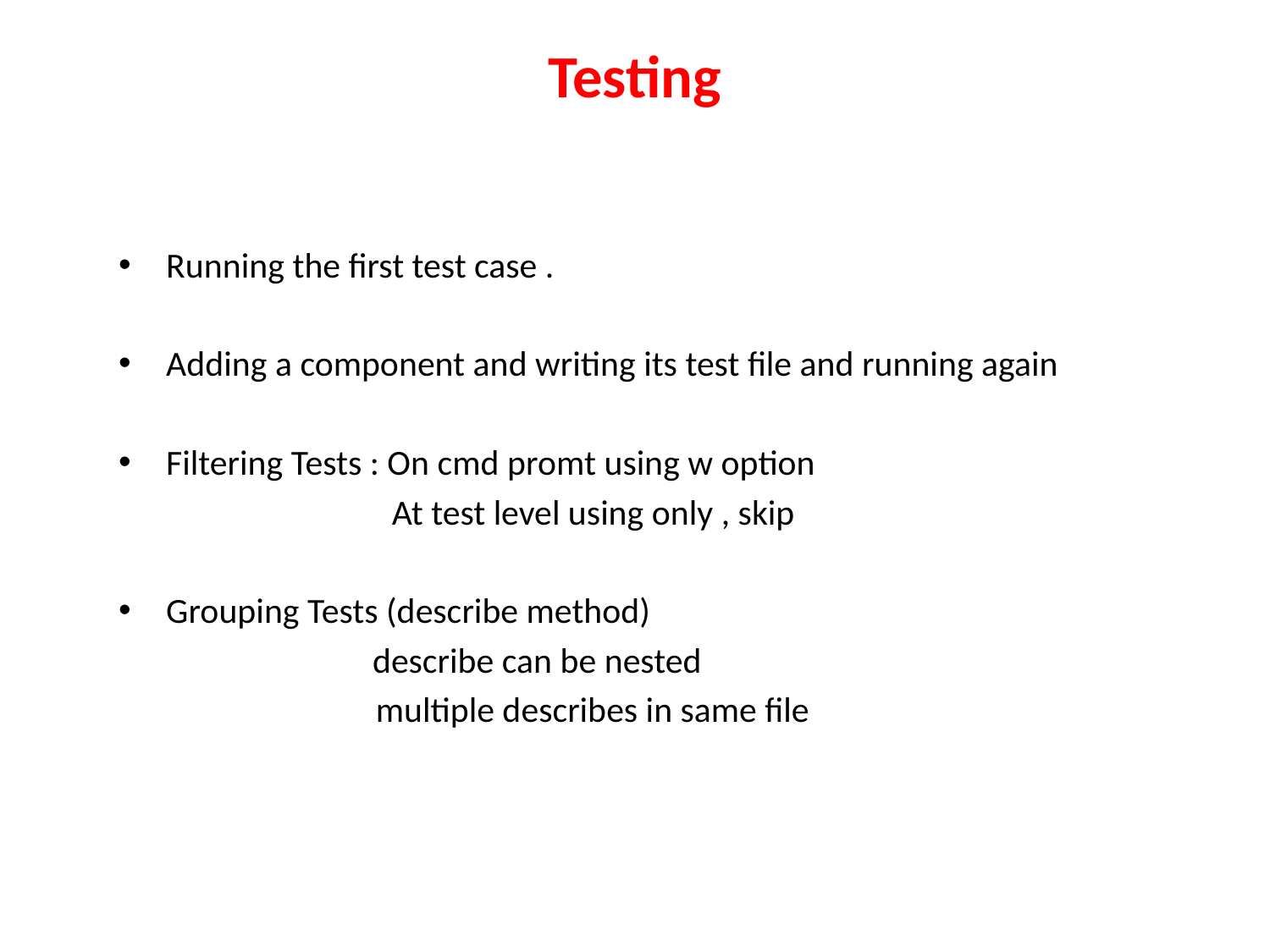

# Testing

Running the first test case .

Adding a component and writing its test file and running again

Filtering Tests : On cmd promt using w option
                                  At test level using only , skip

Grouping Tests (describe method)
 		describe can be nested
                                multiple describes in same file